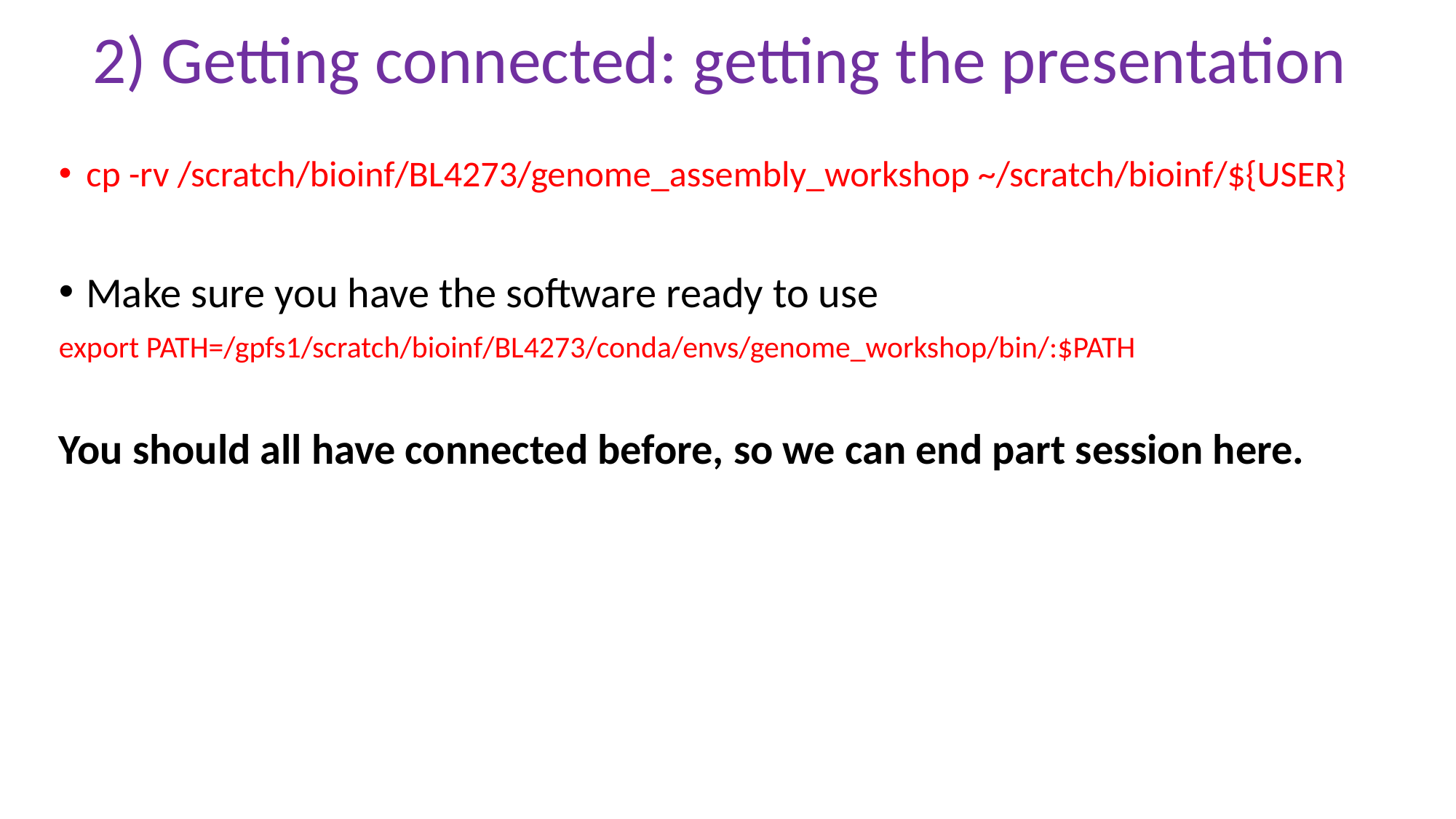

# 2) Getting connected: getting the presentation
cp -rv /scratch/bioinf/BL4273/genome_assembly_workshop ~/scratch/bioinf/${USER}

Make sure you have the software ready to use
export PATH=/gpfs1/scratch/bioinf/BL4273/conda/envs/genome_workshop/bin/:$PATH

You should all have connected before, so we can end part session here.